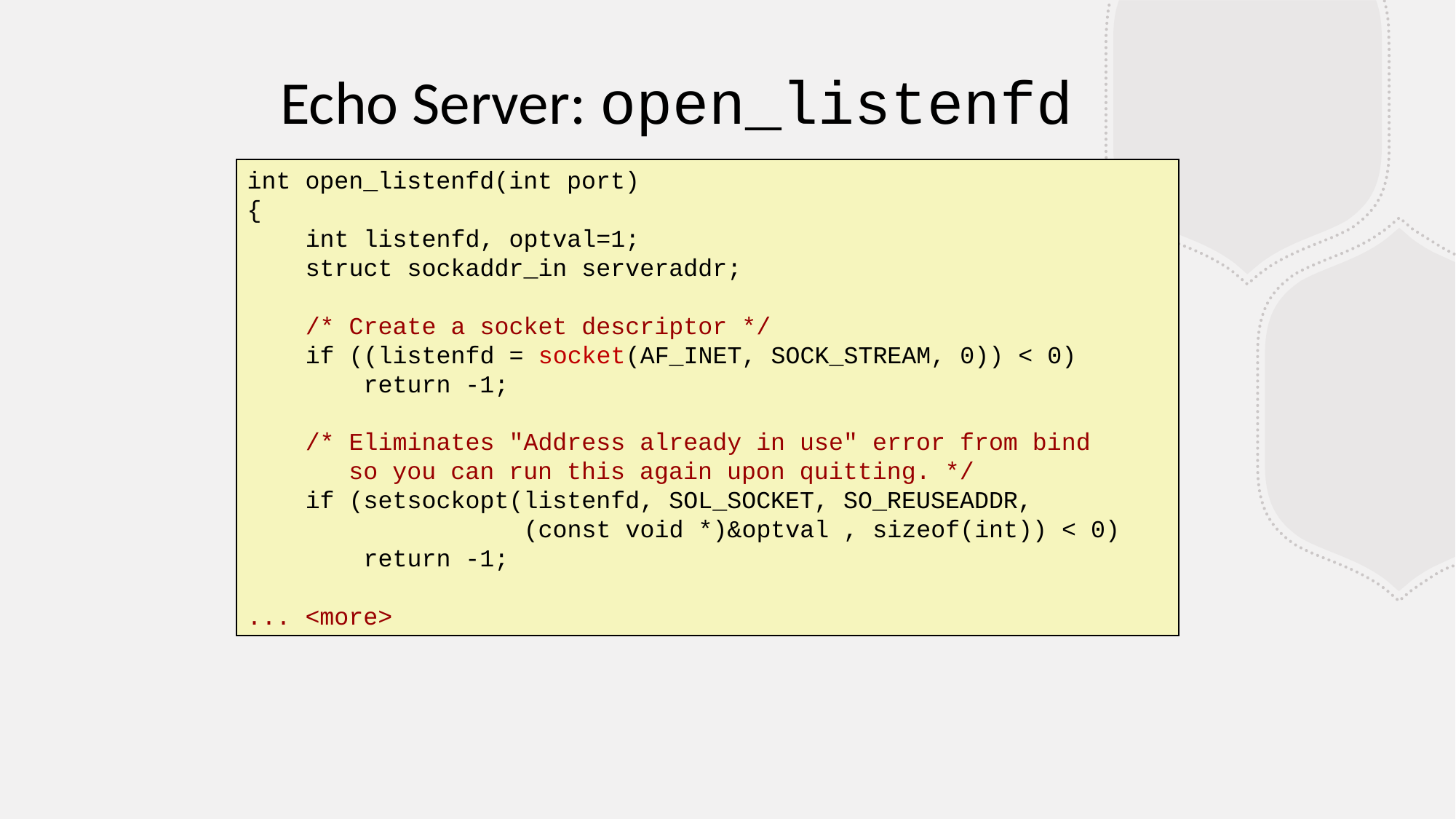

Echo Server: open_listenfd
int open_listenfd(int port)
{
    int listenfd, optval=1;
    struct sockaddr_in serveraddr;

    /* Create a socket descriptor */
    if ((listenfd = socket(AF_INET, SOCK_STREAM, 0)) < 0)
        return -1;

    /* Eliminates "Address already in use" error from bind
       so you can run this again upon quitting. */
    if (setsockopt(listenfd, SOL_SOCKET, SO_REUSEADDR,
                   (const void *)&optval , sizeof(int)) < 0)
        return -1;

... <more>